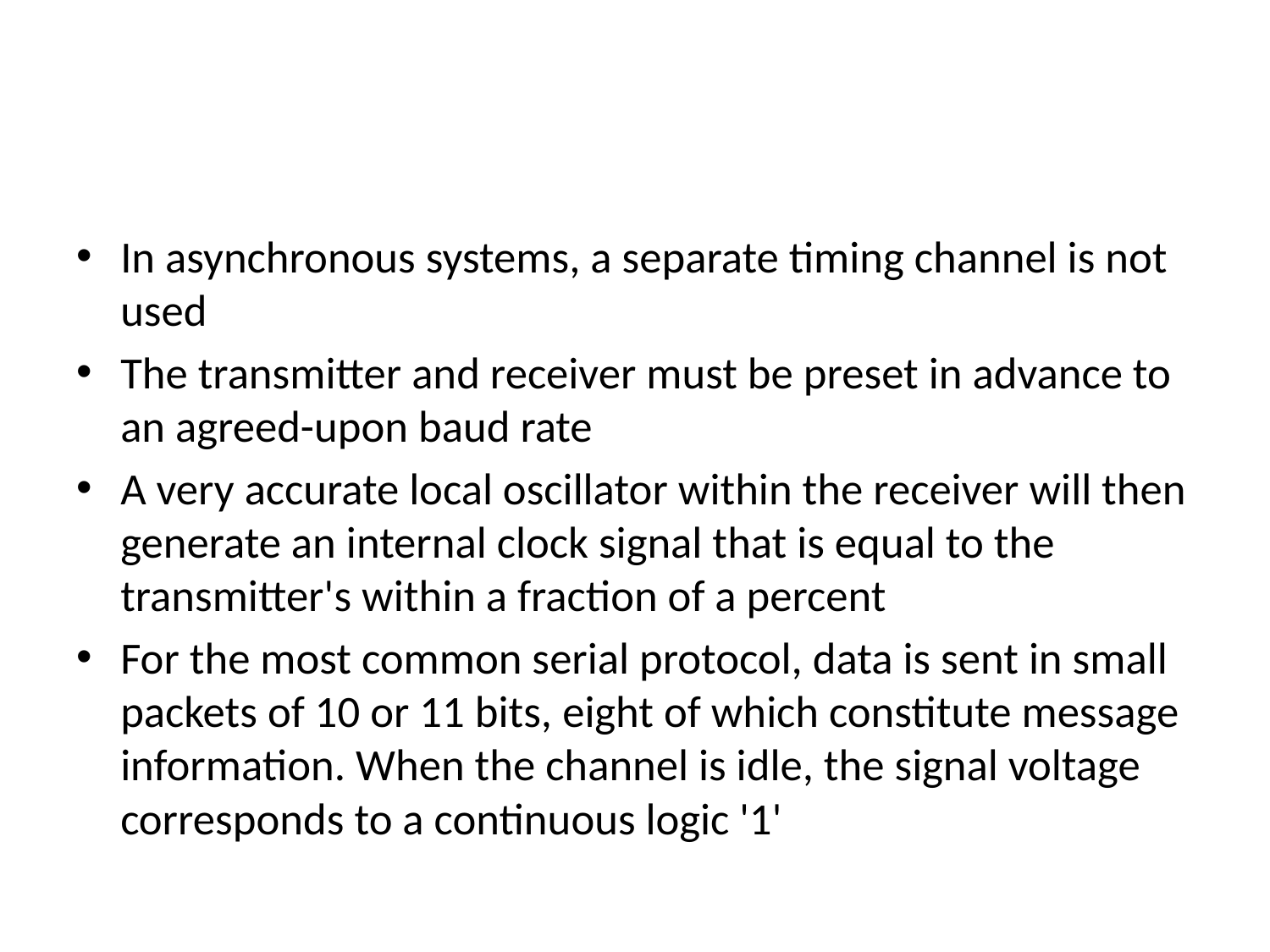

In asynchronous systems, a separate timing channel is not used
The transmitter and receiver must be preset in advance to an agreed-upon baud rate
A very accurate local oscillator within the receiver will then generate an internal clock signal that is equal to the transmitter's within a fraction of a percent
For the most common serial protocol, data is sent in small packets of 10 or 11 bits, eight of which constitute message information. When the channel is idle, the signal voltage corresponds to a continuous logic '1'